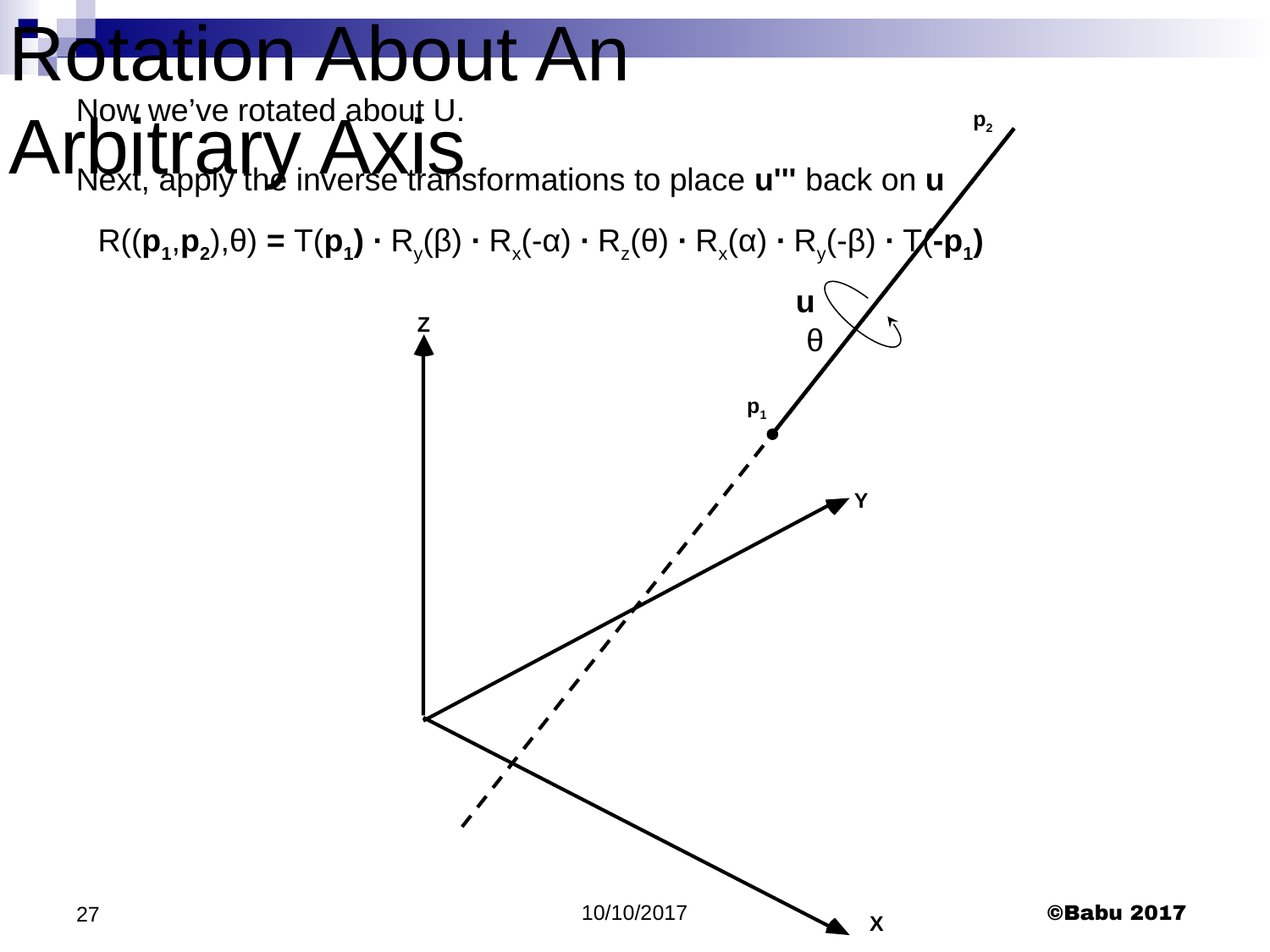

# Rotation About An Arbitrary Axis
   Now we’ve rotated about U.
   Next, apply the inverse transformations to place u''' back on u
p2

R((p1,p2),θ) = T(p1) ∙ Ry(β) ∙ Rx(-α) ∙ Rz(θ) ∙ Rx(α) ∙ Ry(-β) ∙ T(-p1)
u

Z
θ

p1

Y

27
10/10/2017
©Babu 2017
X